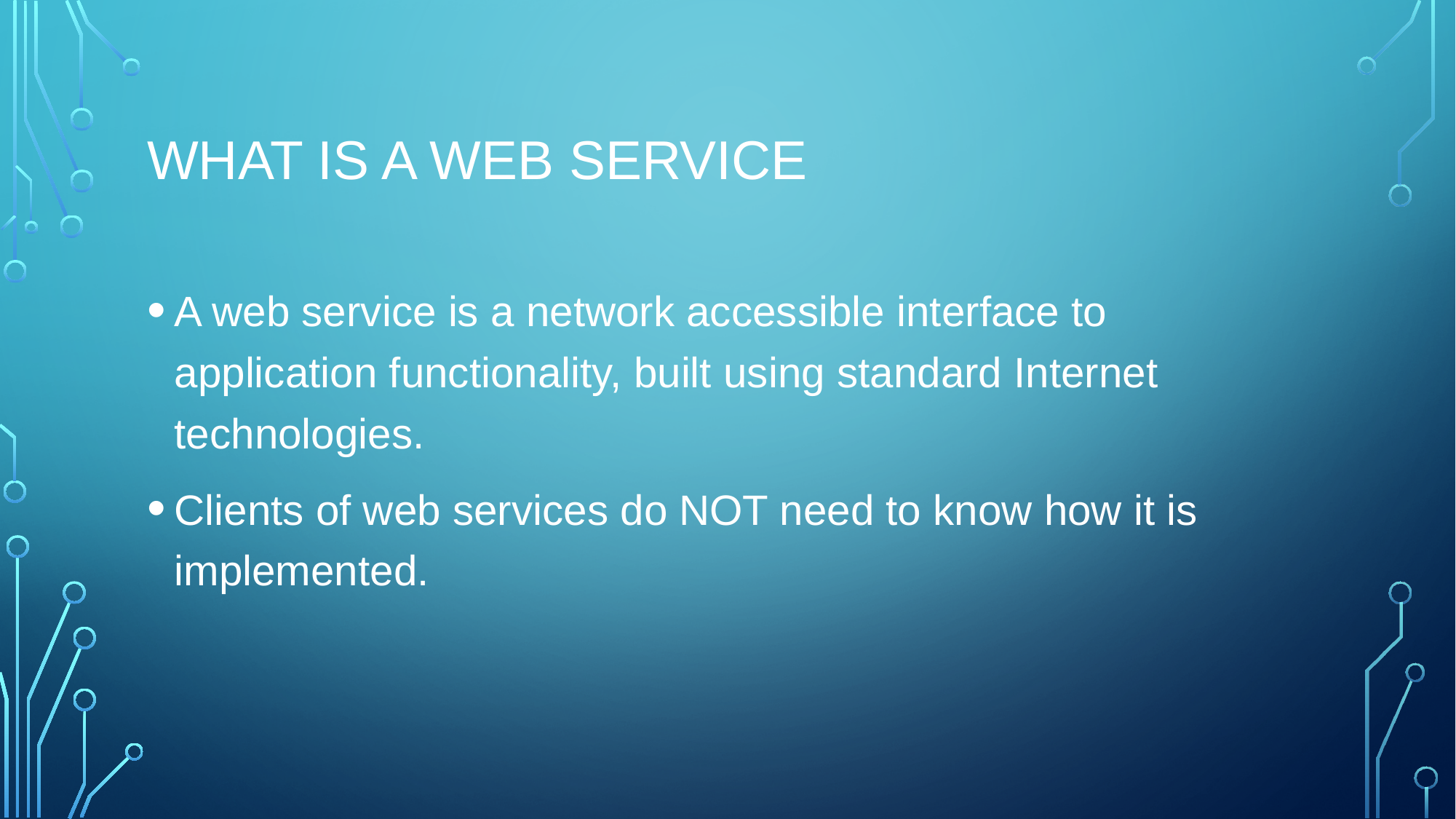

# What is a Web Service
A web service is a network accessible interface to application functionality, built using standard Internet technologies.
Clients of web services do NOT need to know how it is implemented.